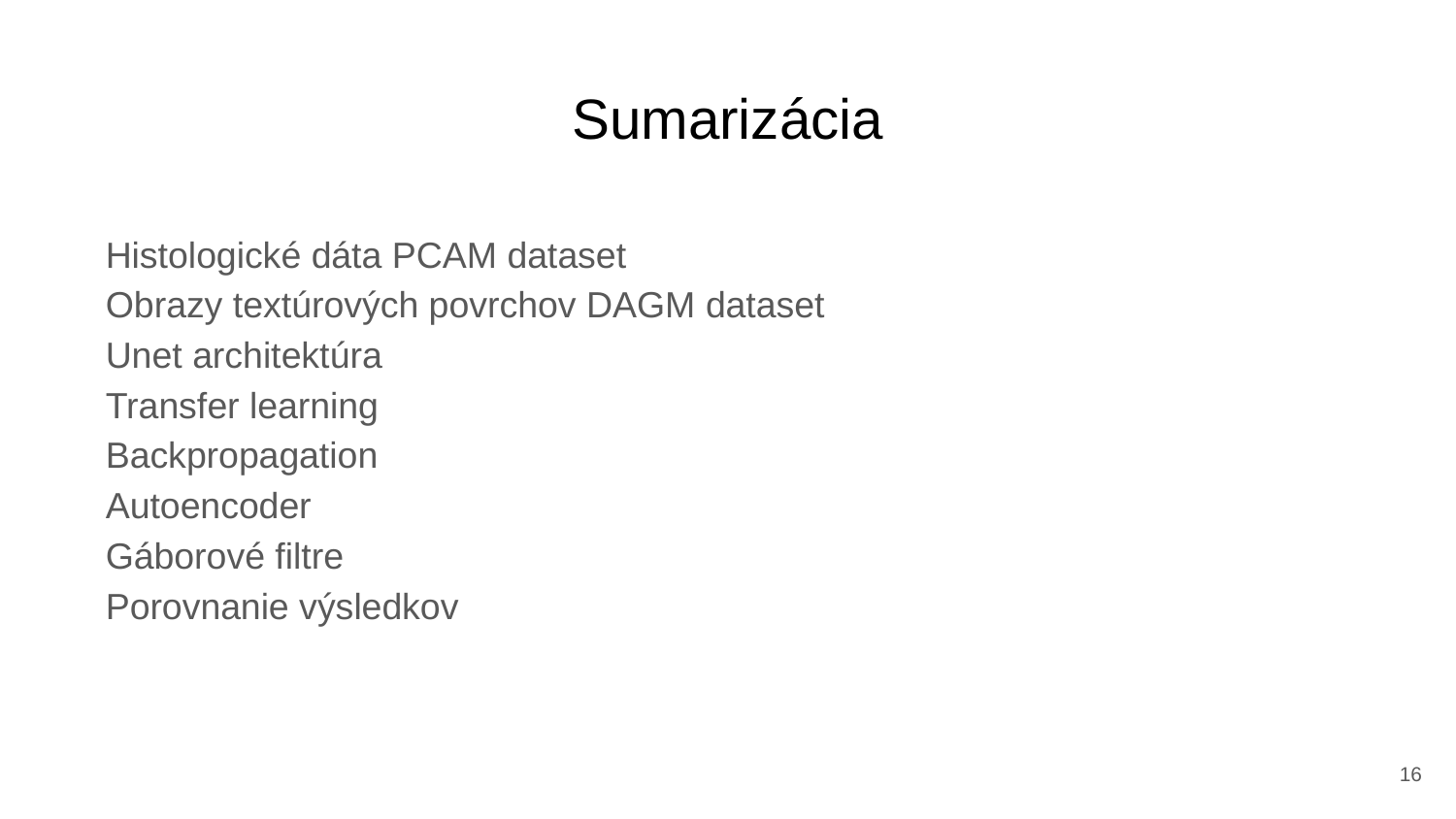

# Sumarizácia
Histologické dáta PCAM dataset
Obrazy textúrových povrchov DAGM dataset
Unet architektúra
Transfer learning
Backpropagation
Autoencoder
Gáborové filtre
Porovnanie výsledkov

16